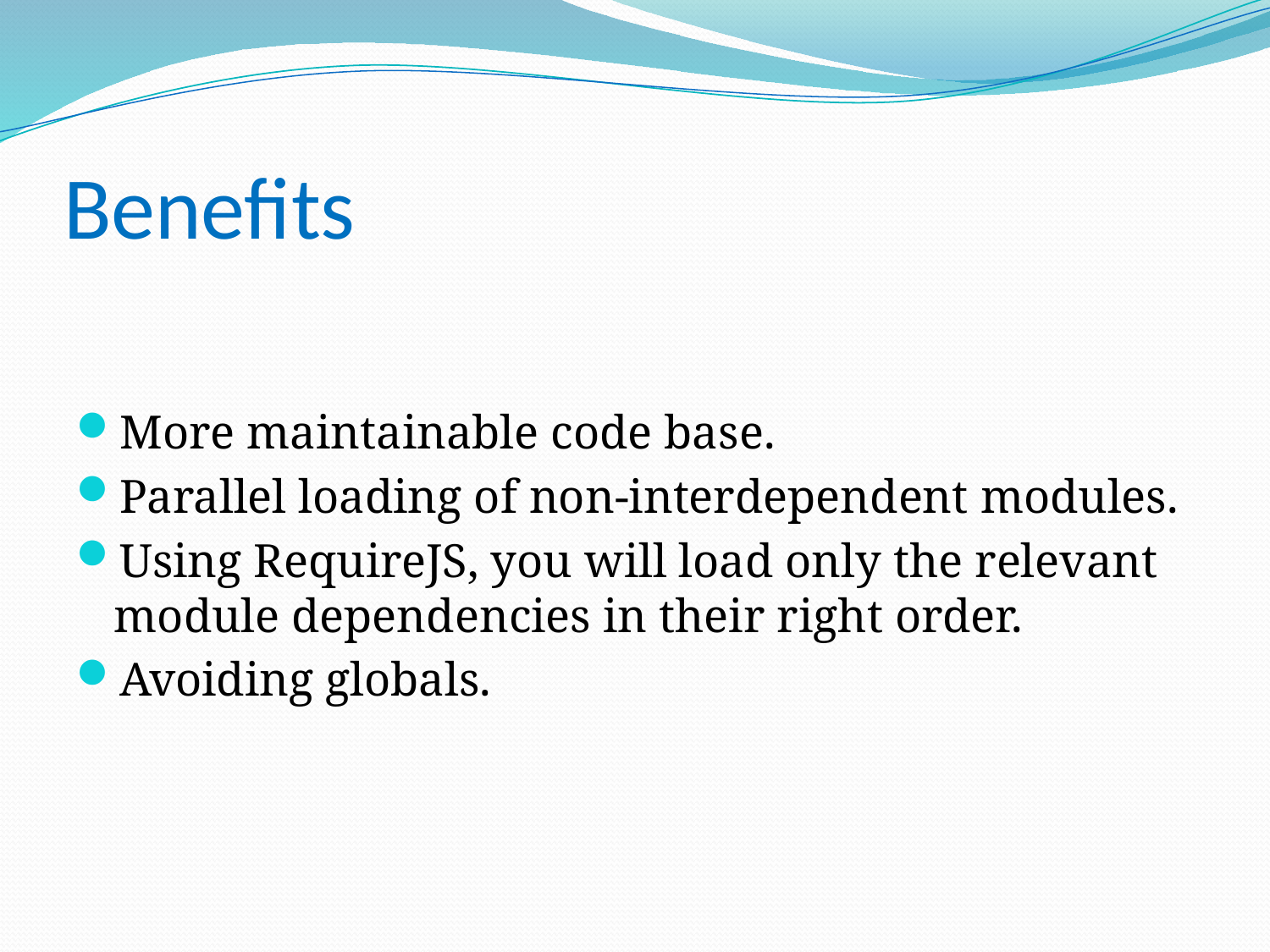

# Benefits

More maintainable code base.
Parallel loading of non-interdependent modules.
Using RequireJS, you will load only the relevant module dependencies in their right order.
Avoiding globals.